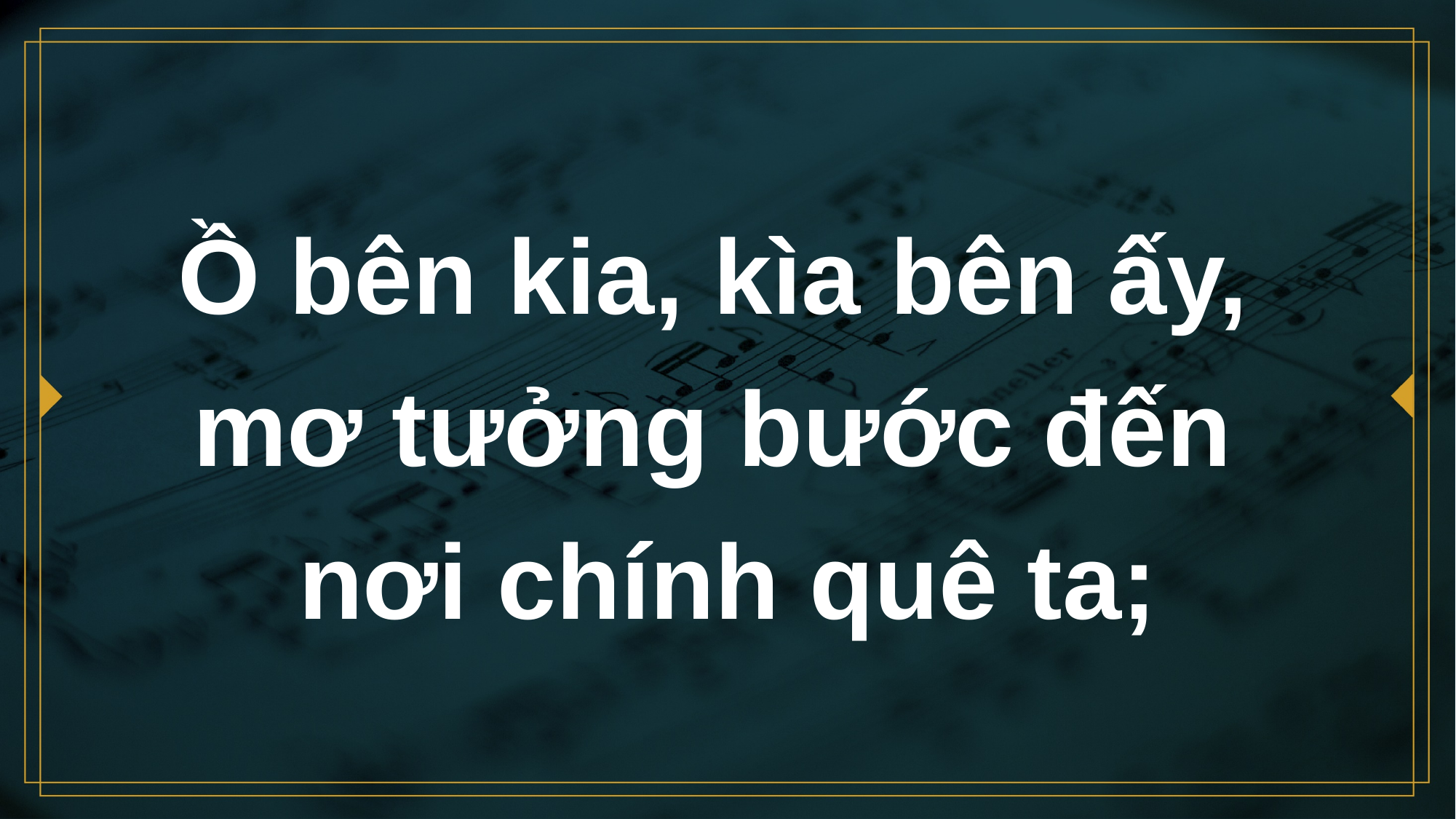

# Ồ bên kia, kìa bên ấy, mơ tưởng bước đến nơi chính quê ta;